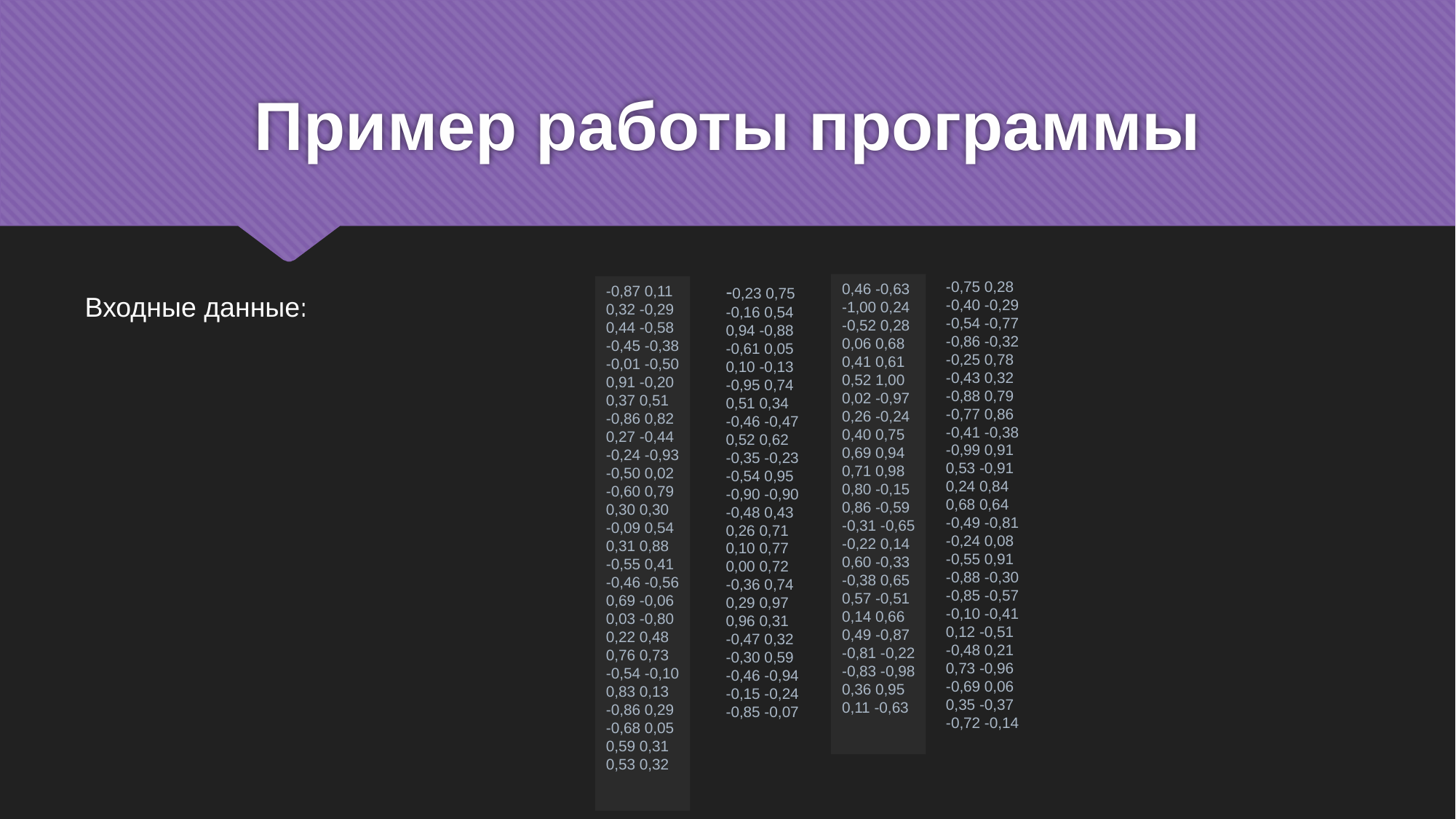

# Пример работы программы
0,46 -0,63
-1,00 0,24
-0,52 0,28
0,06 0,68
0,41 0,61
0,52 1,00
0,02 -0,97
0,26 -0,24
0,40 0,75
0,69 0,94
0,71 0,98
0,80 -0,15
0,86 -0,59
-0,31 -0,65
-0,22 0,14
0,60 -0,33
-0,38 0,65
0,57 -0,51
0,14 0,66
0,49 -0,87
-0,81 -0,22
-0,83 -0,98
0,36 0,95
0,11 -0,63
-0,75 0,28
-0,40 -0,29
-0,54 -0,77
-0,86 -0,32
-0,25 0,78
-0,43 0,32
-0,88 0,79
-0,77 0,86
-0,41 -0,38
-0,99 0,91
0,53 -0,91
0,24 0,84
0,68 0,64
-0,49 -0,81
-0,24 0,08
-0,55 0,91
-0,88 -0,30
-0,85 -0,57
-0,10 -0,41
0,12 -0,51
-0,48 0,21
0,73 -0,96
-0,69 0,06
0,35 -0,37
-0,72 -0,14

-0,87 0,11
0,32 -0,29
0,44 -0,58
-0,45 -0,38
-0,01 -0,50
0,91 -0,20
0,37 0,51
-0,86 0,82
0,27 -0,44
-0,24 -0,93
-0,50 0,02
-0,60 0,79
0,30 0,30
-0,09 0,54
0,31 0,88
-0,55 0,41
-0,46 -0,56
0,69 -0,06
0,03 -0,80
0,22 0,48
0,76 0,73
-0,54 -0,10
0,83 0,13
-0,86 0,29
-0,68 0,05
0,59 0,31
0,53 0,32
-0,23 0,75
-0,16 0,54
0,94 -0,88
-0,61 0,05
0,10 -0,13
-0,95 0,74
0,51 0,34
-0,46 -0,47
0,52 0,62
-0,35 -0,23
-0,54 0,95
-0,90 -0,90
-0,48 0,43
0,26 0,71
0,10 0,77
0,00 0,72
-0,36 0,74
0,29 0,97
0,96 0,31
-0,47 0,32
-0,30 0,59
-0,46 -0,94
-0,15 -0,24
-0,85 -0,07
Входные данные: